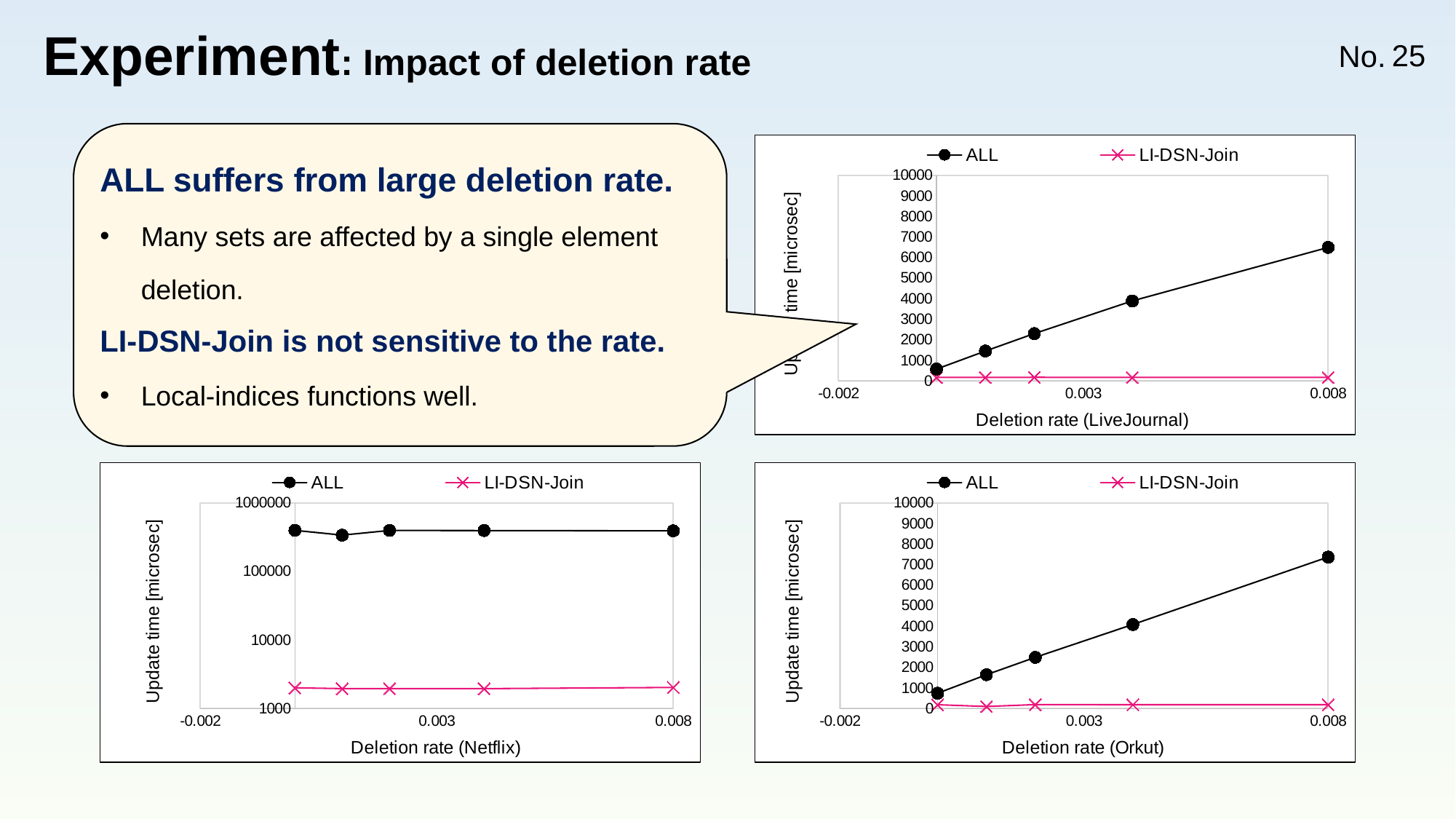

# Experiment: Impact of deletion rate
25
ALL suffers from large deletion rate.
Many sets are affected by a single element deletion.
LI-DSN-Join is not sensitive to the rate.
Local-indices functions well.

### Chart

| Category | ALL | LI-DSN-Join |
|---|---|---|

### Chart

| Category | ALL | LI-DSN-Join |
|---|---|---|

### Chart

| Category | ALL | LI-DSN-Join |
|---|---|---|

### Chart

| Category | ALL | LI-DSN-Join |
|---|---|---|